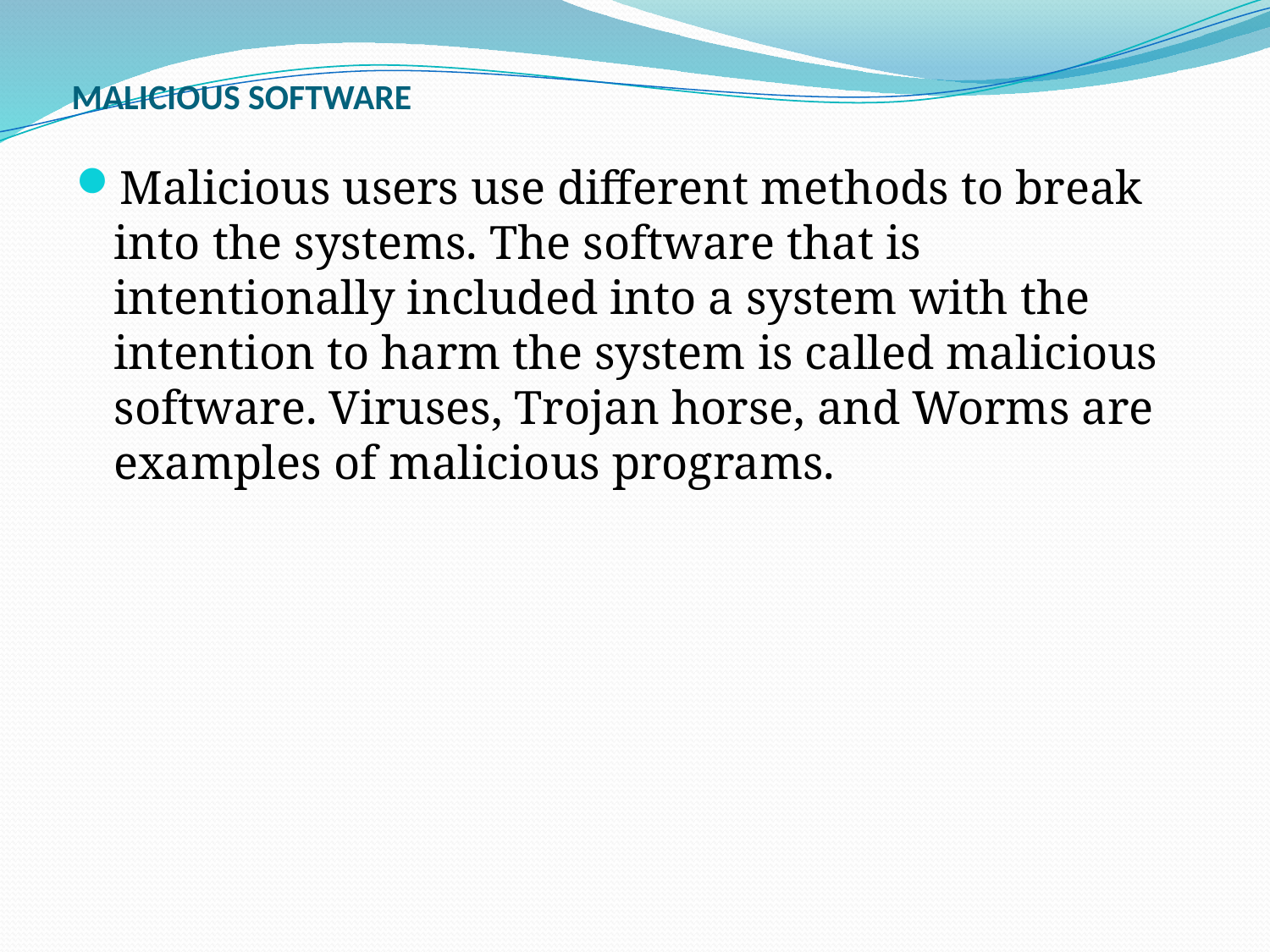

# MALICIOUS SOFTWARE
Malicious users use different methods to break into the systems. The software that is intentionally included into a system with the intention to harm the system is called malicious software. Viruses, Trojan horse, and Worms are examples of malicious programs.